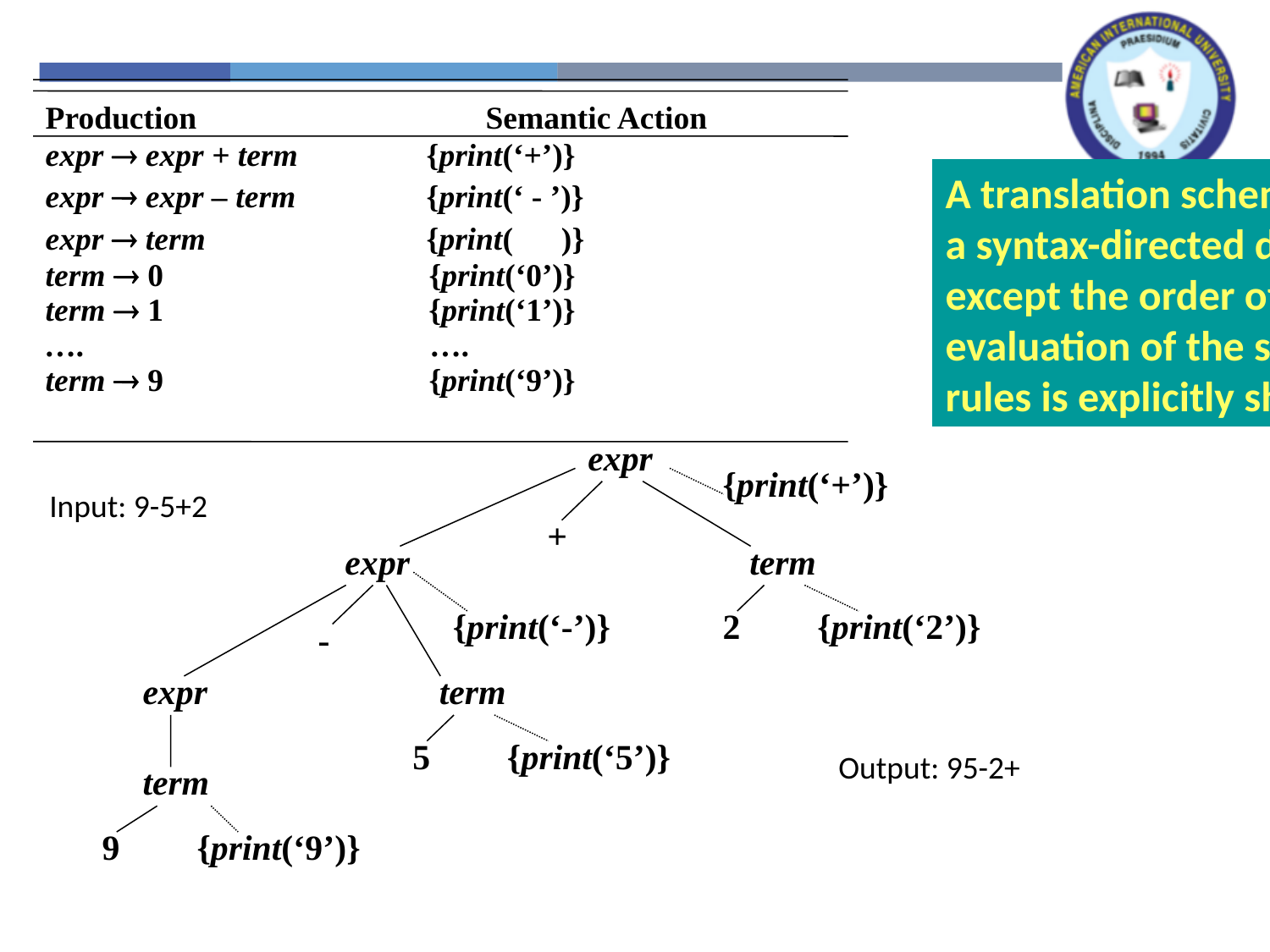

Production                                    Semantic Action
expr → expr + term 	{print(‘+’)}
expr → expr – term 	{print(‘ - ’)}
expr → term 		{print(      )}
term → 0                                 {print(‘0’)}
term → 1                                 {print(‘1’)}
….                                           ….
term → 9                                 {print(‘9’)}

A translation scheme is like a syntax-directed definition except the order of evaluation of the semantic rules is explicitly shown.

expr
{print(‘+’)}

Input: 9-5+2

+
expr
term

{print(‘-’)}
2
{print(‘2’)}
-
expr
term

5
{print(‘5’)}
Output: 95-2+
term

9
{print(‘9’)}